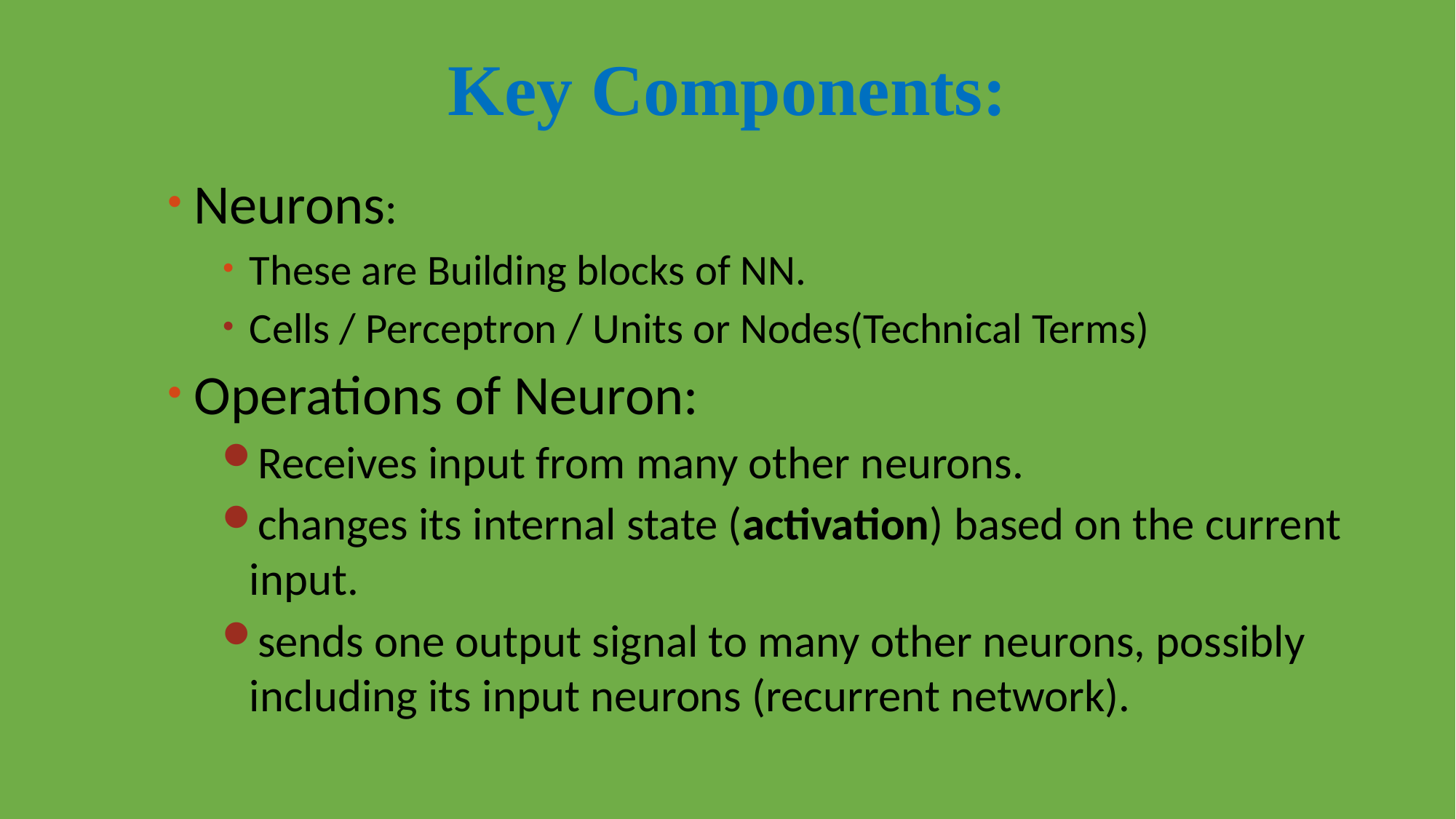

# Key Components:
Neurons:
These are Building blocks of NN.
Cells / Perceptron / Units or Nodes(Technical Terms)
Operations of Neuron:
Receives input from many other neurons.
changes its internal state (activation) based on the current input.
sends one output signal to many other neurons, possibly including its input neurons (recurrent network).